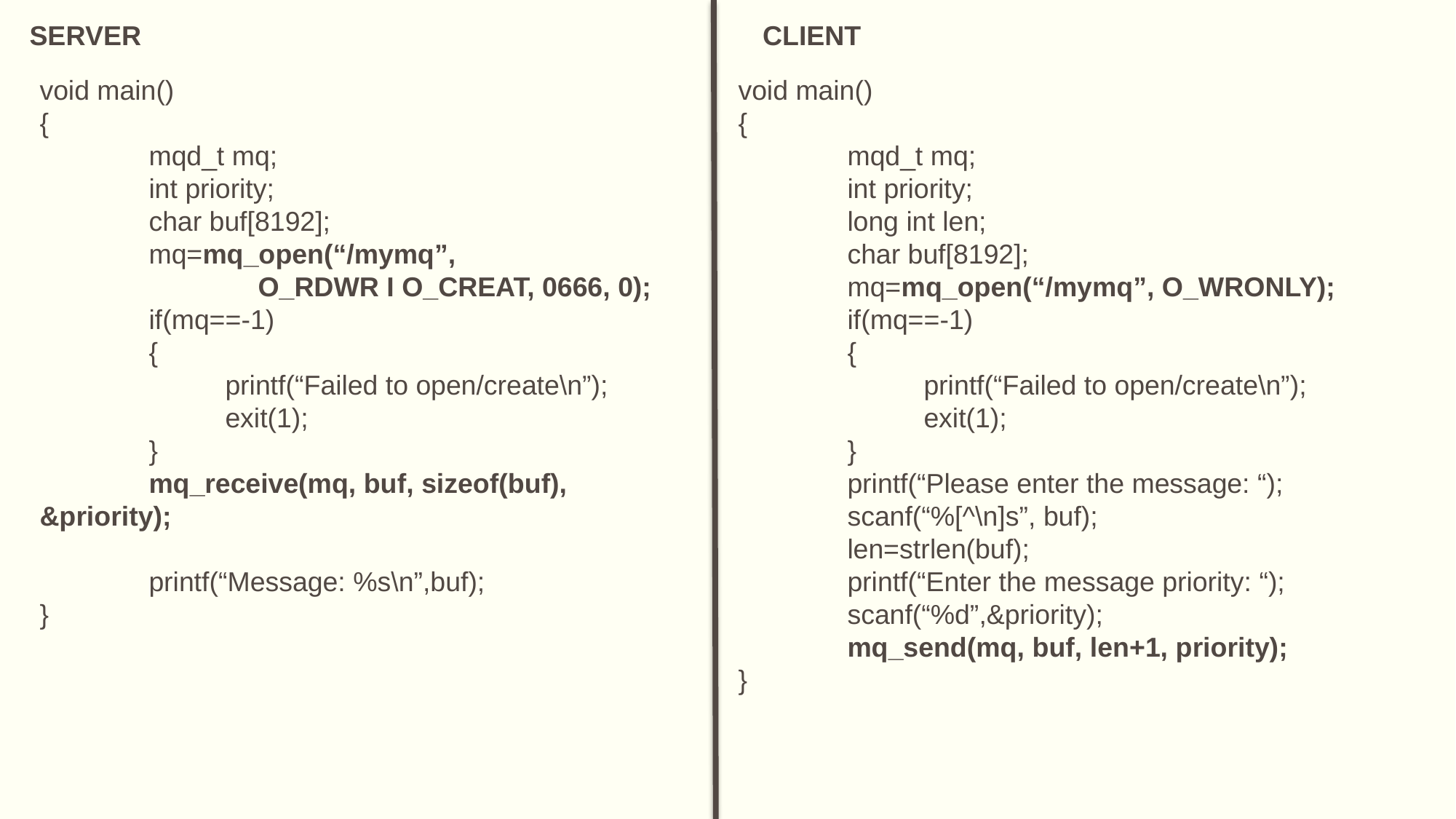

SERVER
CLIENT
void main()
{
	mqd_t mq;
	int priority;
	char buf[8192];
	mq=mq_open(“/mymq”,
		O_RDWR I O_CREAT, 0666, 0);
	if(mq==-1)
	{
	          printf(“Failed to open/create\n”);
	          exit(1);
	}
	mq_receive(mq, buf, sizeof(buf), 		&priority);

	printf(“Message: %s\n”,buf);
}
void main()
{
	mqd_t mq;
	int priority;
	long int len;
	char buf[8192];
	mq=mq_open(“/mymq”, O_WRONLY);
	if(mq==-1)
	{
	          printf(“Failed to open/create\n”);
	          exit(1);
	}
	printf(“Please enter the message: “);
	scanf(“%[^\n]s”, buf);
	len=strlen(buf);
	printf(“Enter the message priority: “);
	scanf(“%d”,&priority);
	mq_send(mq, buf, len+1, priority);
}